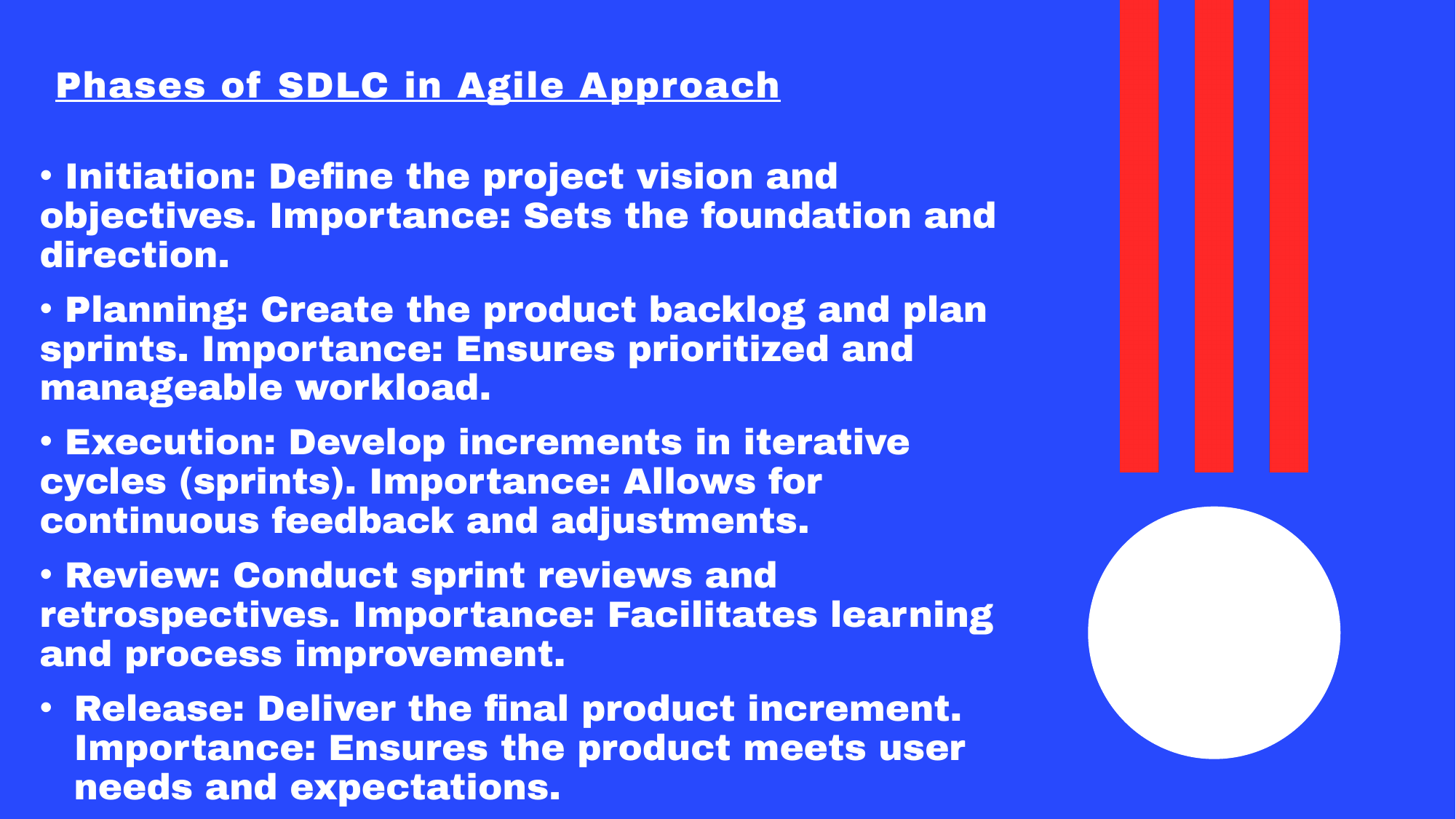

# Phases of SDLC in Agile Approach
 Initiation: Define the project vision and objectives. Importance: Sets the foundation and direction.
 Planning: Create the product backlog and plan sprints. Importance: Ensures prioritized and manageable workload.
 Execution: Develop increments in iterative cycles (sprints). Importance: Allows for continuous feedback and adjustments.
 Review: Conduct sprint reviews and retrospectives. Importance: Facilitates learning and process improvement.
Release: Deliver the final product increment. Importance: Ensures the product meets user needs and expectations.